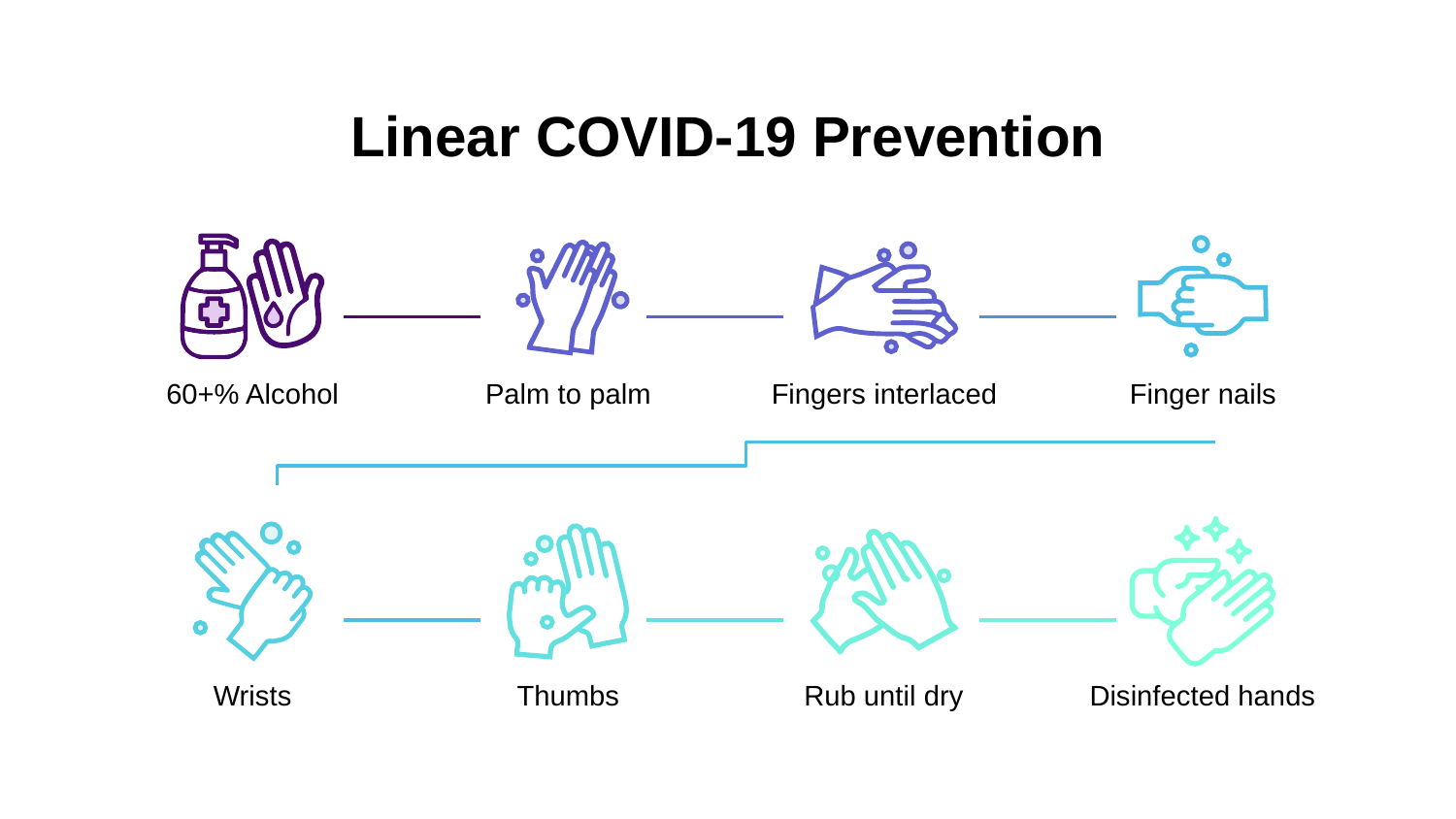

# Linear COVID-19 Prevention

60+% Alcohol
Palm to palm
Fingers interlaced
Finger nails

Wrists
Thumbs
Rub until dry
Disinfected hands